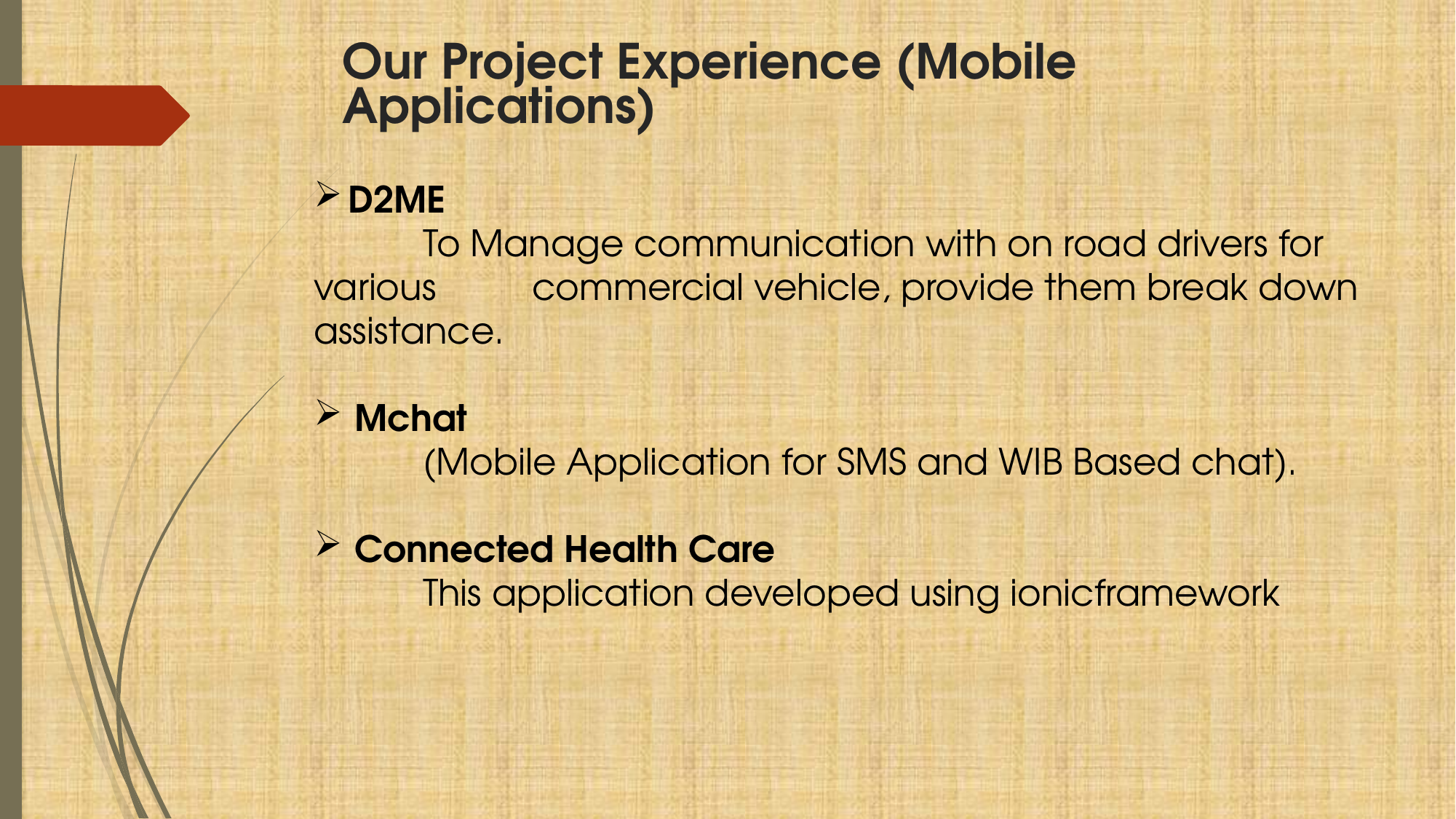

# Our Project Experience (Mobile Applications)
D2ME
	To Manage communication with on road drivers for various 	commercial vehicle, provide them break down assistance.

Mchat
	(Mobile Application for SMS and WIB Based chat).

Connected Health Care
	This application developed using ionicframework